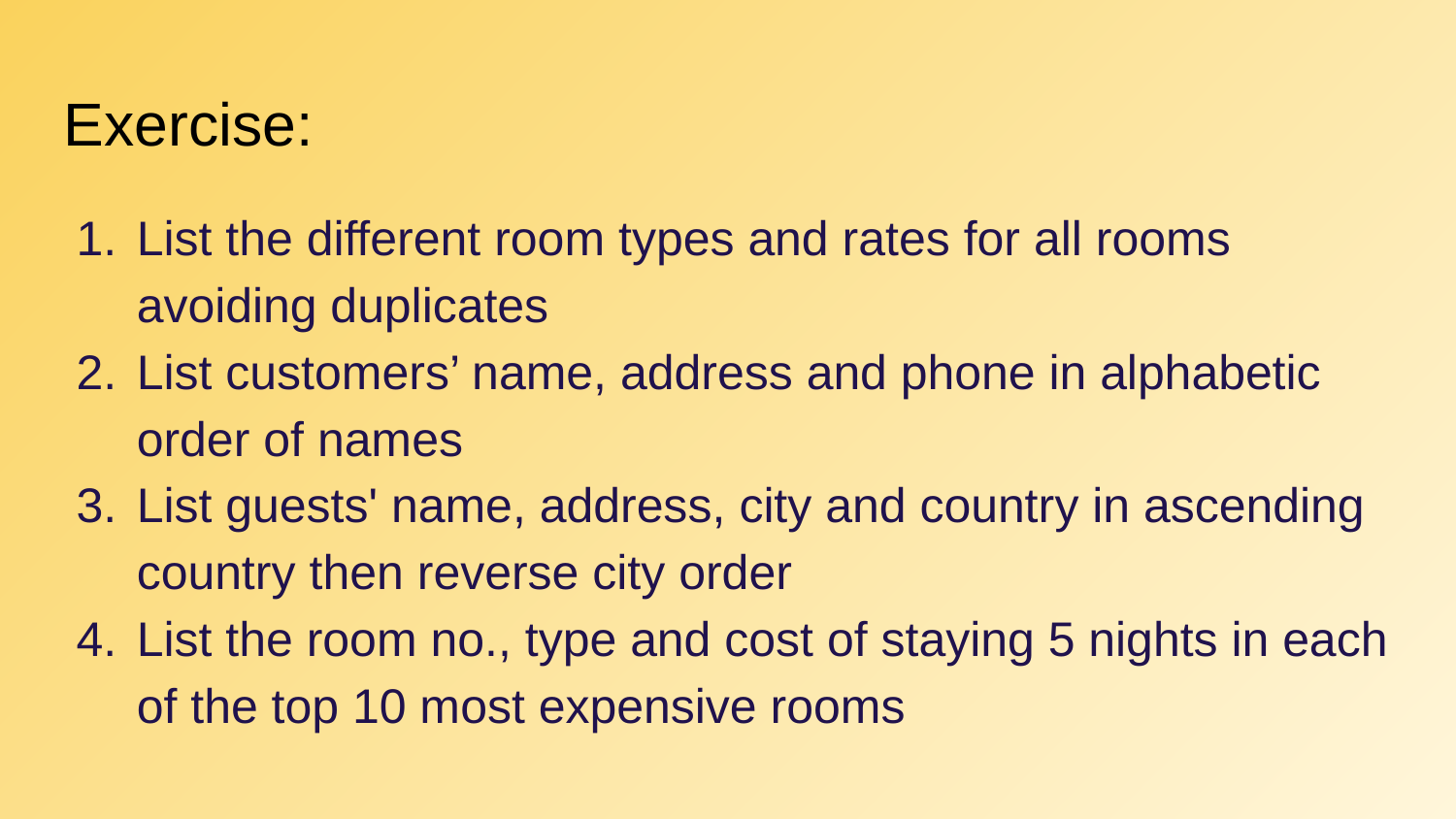

Exercise:
List the different room types and rates for all rooms avoiding duplicates
List customers’ name, address and phone in alphabetic order of names
List guests' name, address, city and country in ascending country then reverse city order
List the room no., type and cost of staying 5 nights in each of the top 10 most expensive rooms